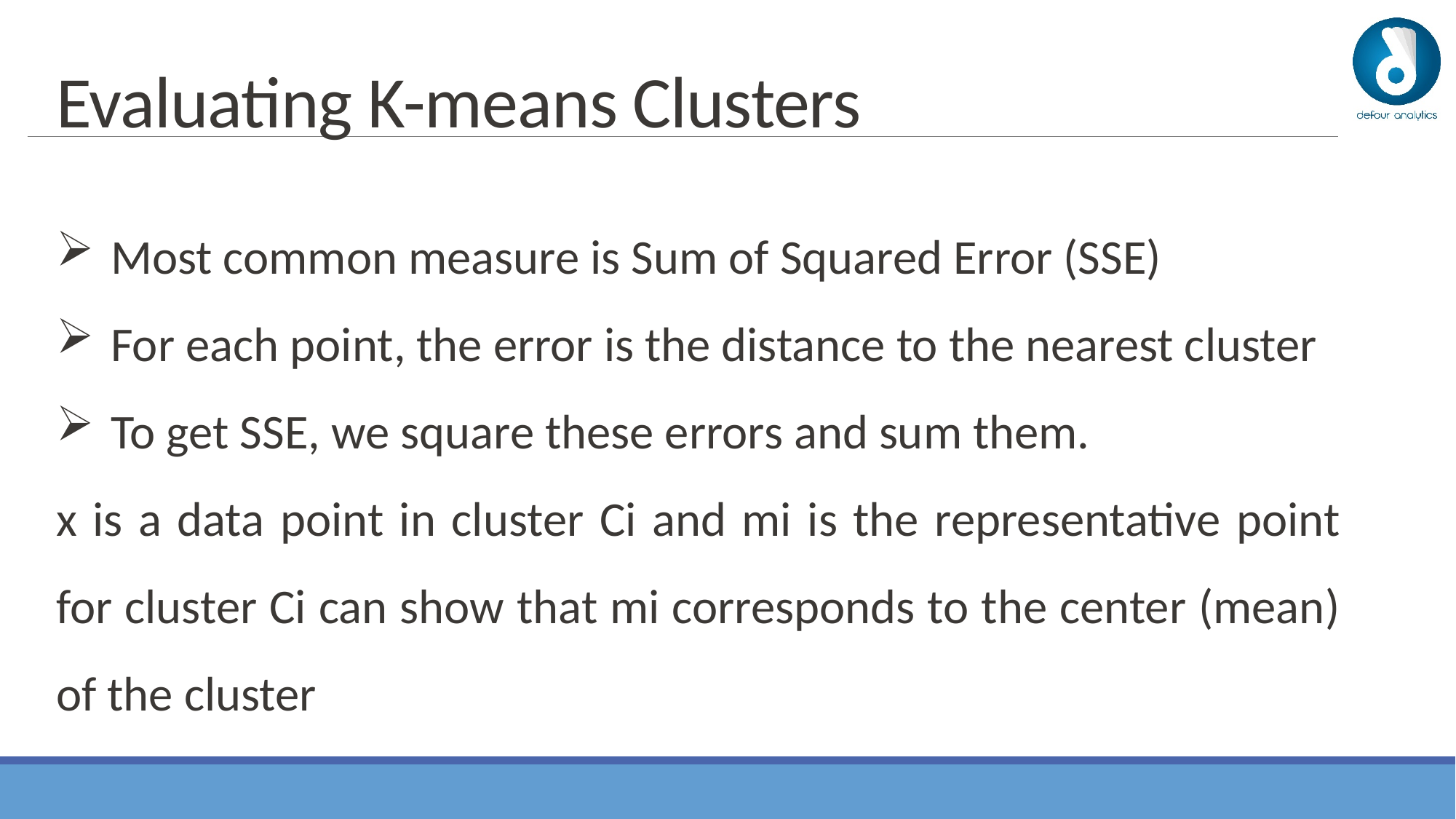

# Evaluating K-means Clusters
Most common measure is Sum of Squared Error (SSE)
For each point, the error is the distance to the nearest cluster
To get SSE, we square these errors and sum them.
x is a data point in cluster Ci and mi is the representative point for cluster Ci can show that mi corresponds to the center (mean) of the cluster